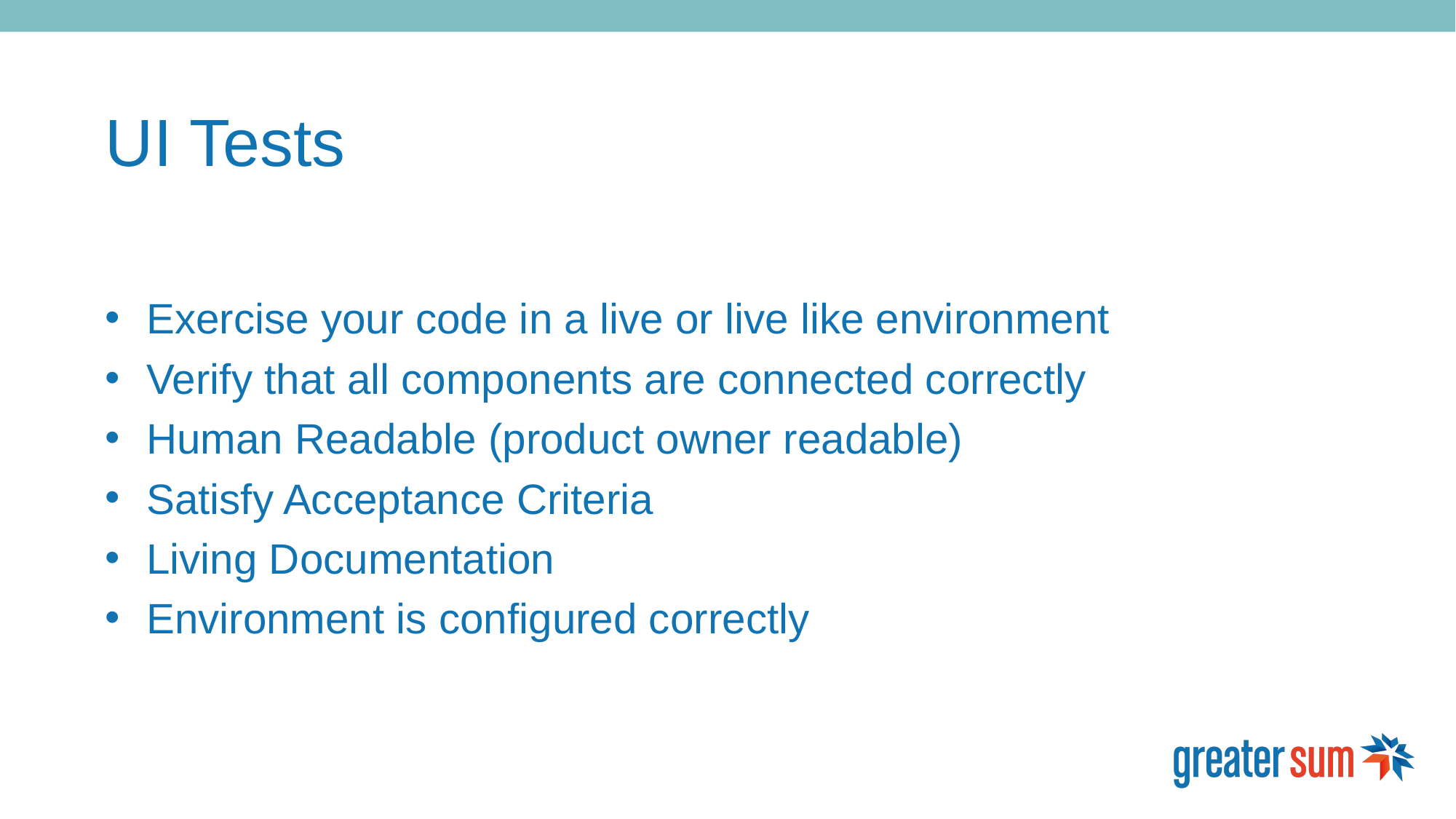

# UI Tests

Exercise your code in a live or live like environment
Verify that all components are connected correctly
Human Readable (product owner readable)
Satisfy Acceptance Criteria
Living Documentation
Environment is configured correctly